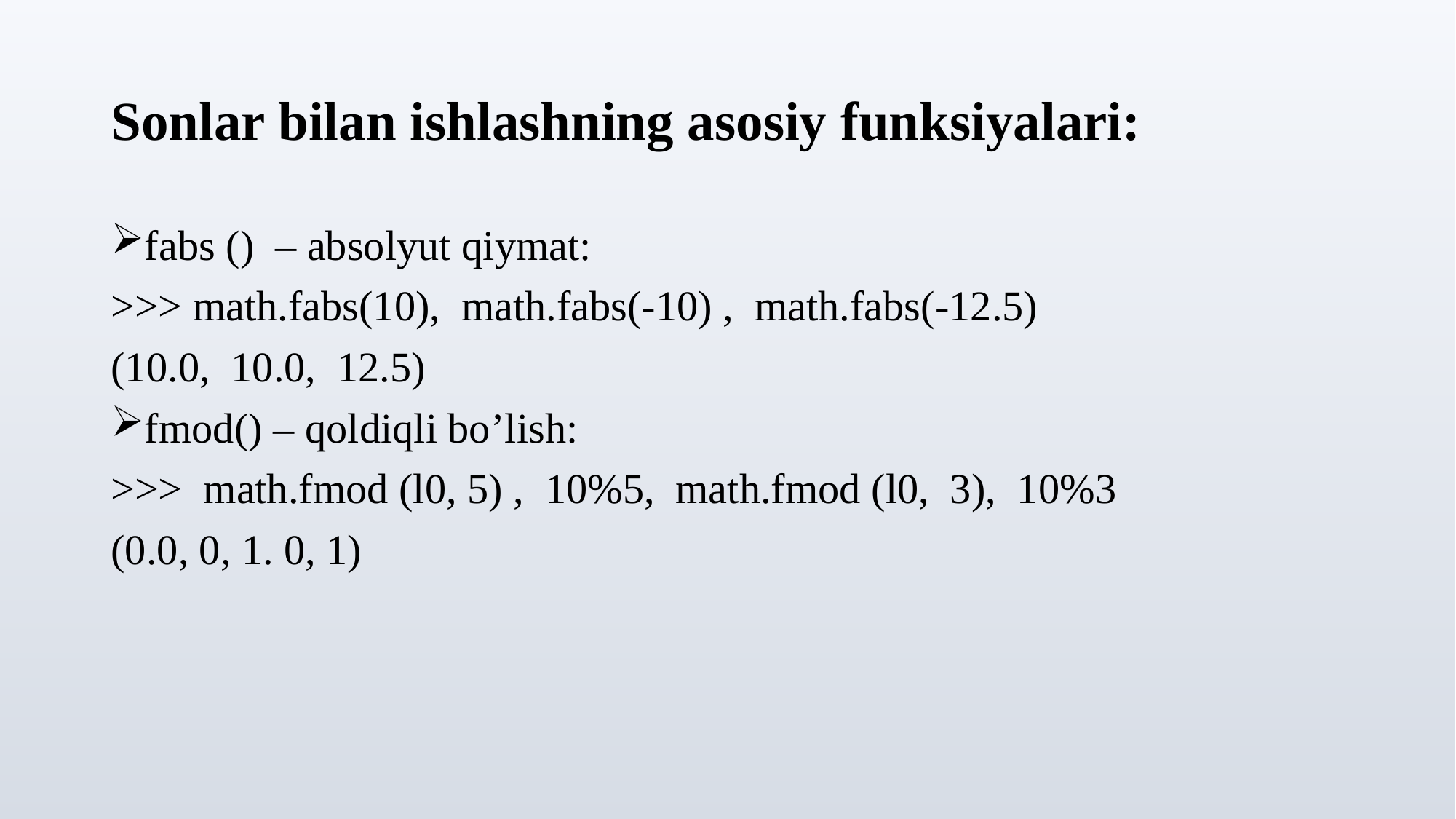

# Sonlar bilan ishlashning asosiy funksiyalari:
fabs ()  – absolyut qiymat:
>>> math.fabs(10),  math.fabs(-10) ,  math.fabs(-12.5)
(10.0,  10.0,  12.5)
fmod() – qoldiqli bo’lish:
>>>  math.fmod (l0, 5) ,  10%5,  math.fmod (l0,  3),  10%3
(0.0, 0, 1. 0, 1)